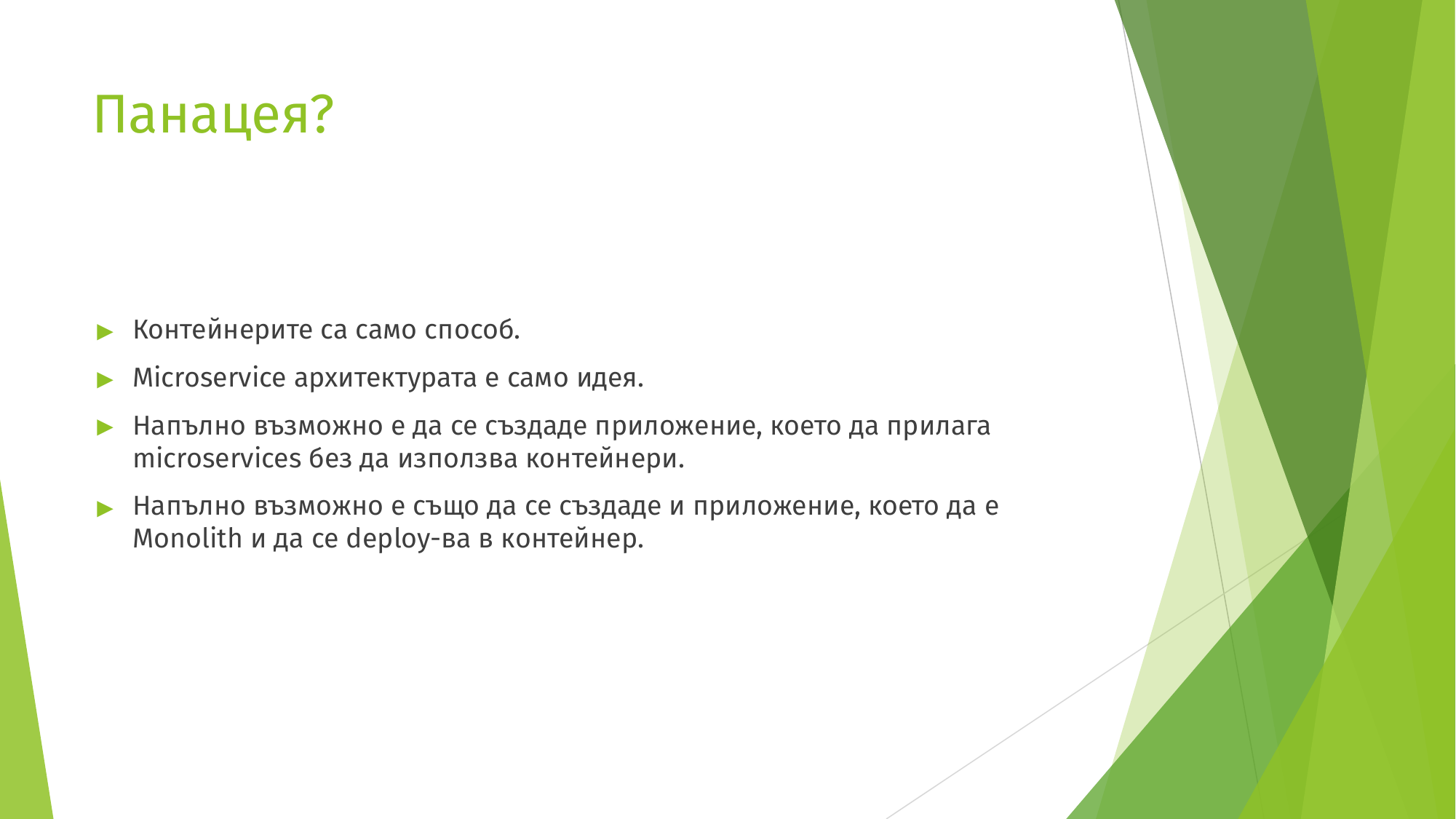

# Панацея?

Контейнерите са само способ.
Microservice архитектурата е само идея.
Напълно възможно е да се създаде приложение, което да прилага microservices без да използва контейнери.
Напълно възможно е също да се създаде и приложение, което да е Monolith и да се deploy-ва в контейнер.